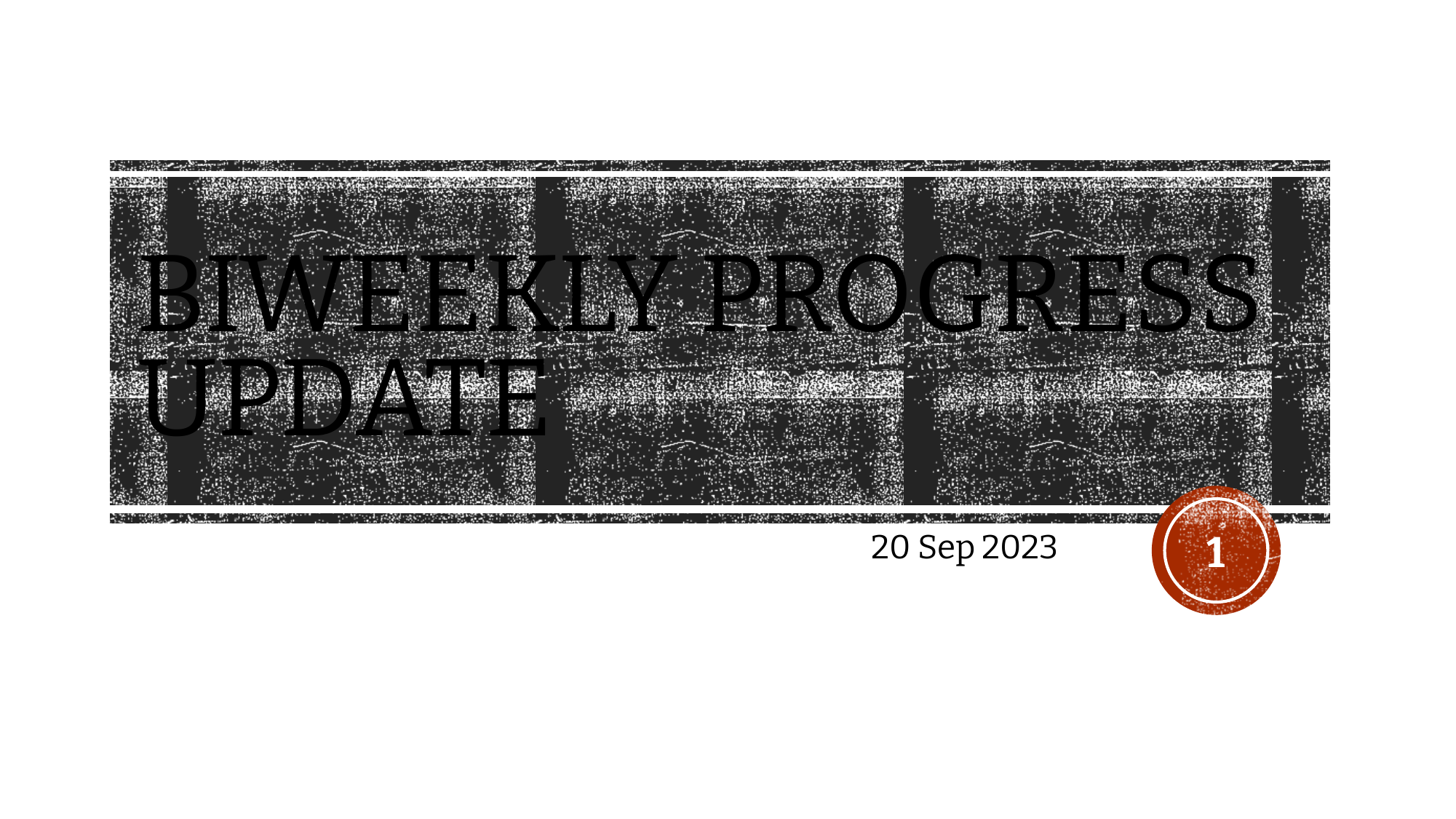

# Biweekly Progress Update
1
20 Sep 2023